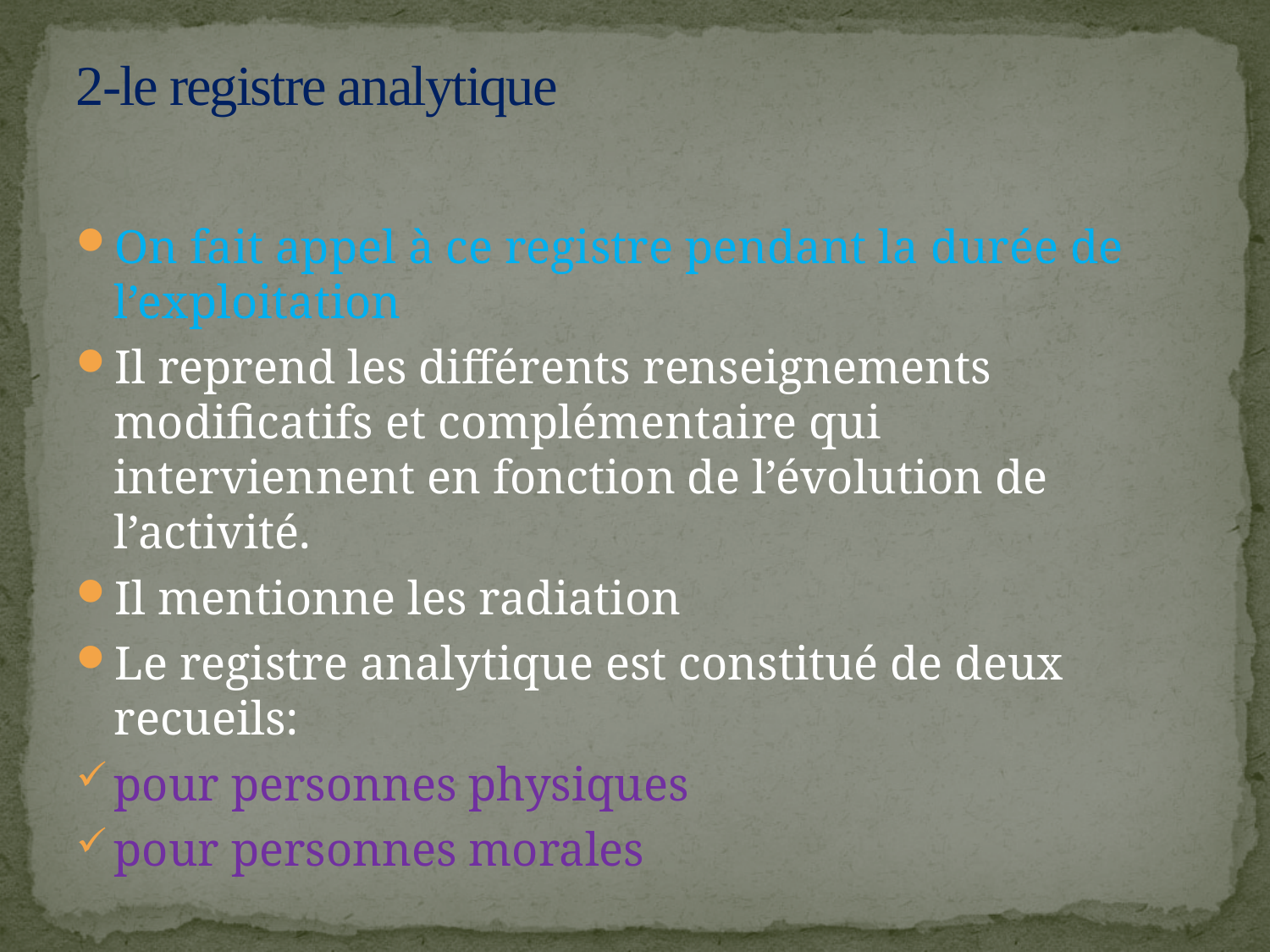

# 2-le registre analytique
On fait appel à ce registre pendant la durée de l’exploitation
Il reprend les différents renseignements modificatifs et complémentaire qui interviennent en fonction de l’évolution de l’activité.
Il mentionne les radiation
Le registre analytique est constitué de deux recueils:
pour personnes physiques
pour personnes morales